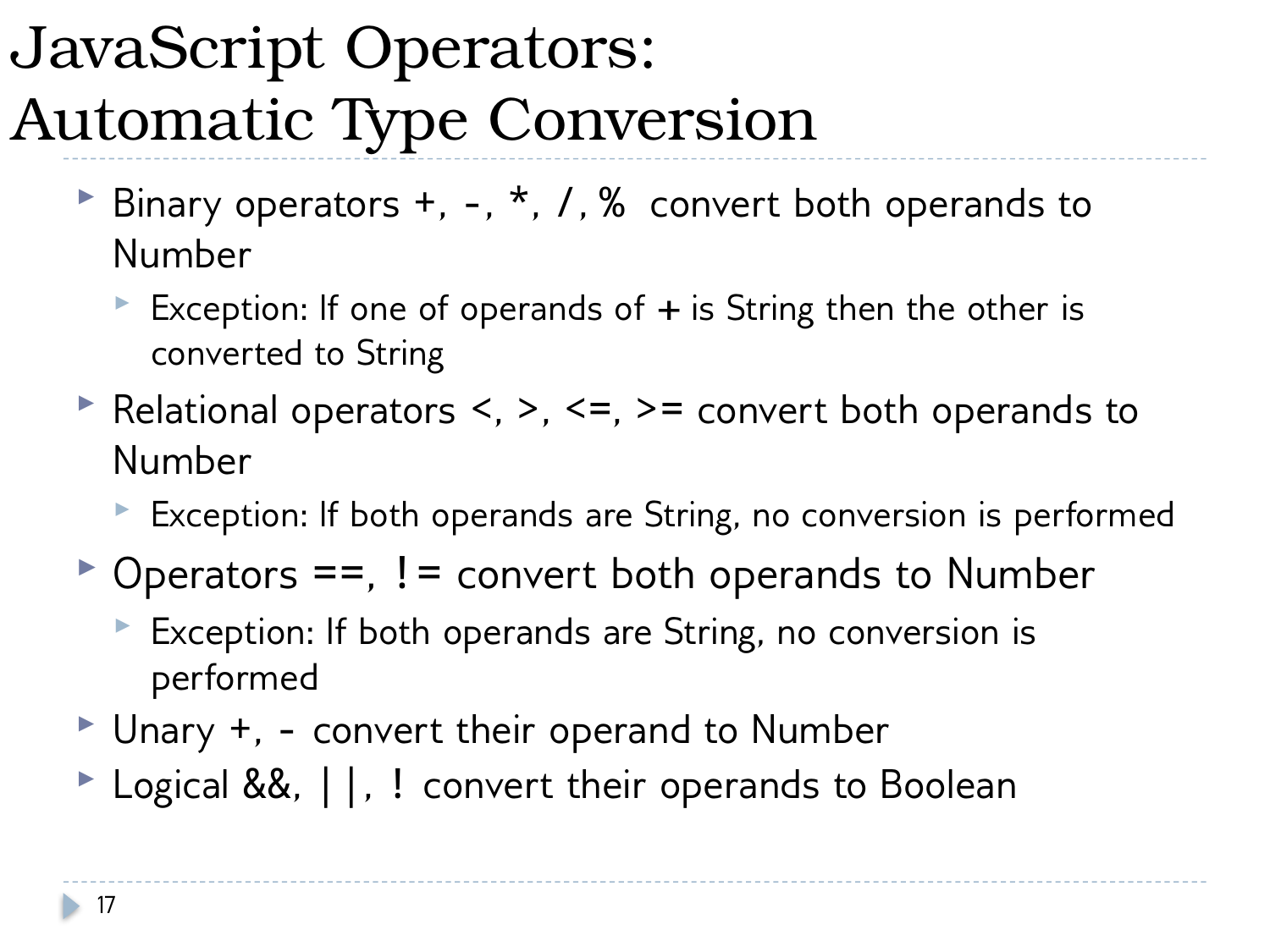

# JavaScript Operators: Automatic Type Conversion
Binary operators +, -, *, /, %  convert both operands to Number
Exception: If one of operands of + is String then the other is converted to String
Relational operators <, >, <=, >= convert both operands to Number
Exception: If both operands are String, no conversion is performed
Operators ==, != convert both operands to Number
Exception: If both operands are String, no conversion is performed
Unary +, - convert their operand to Number
Logical &&, ||, ! convert their operands to Boolean

17